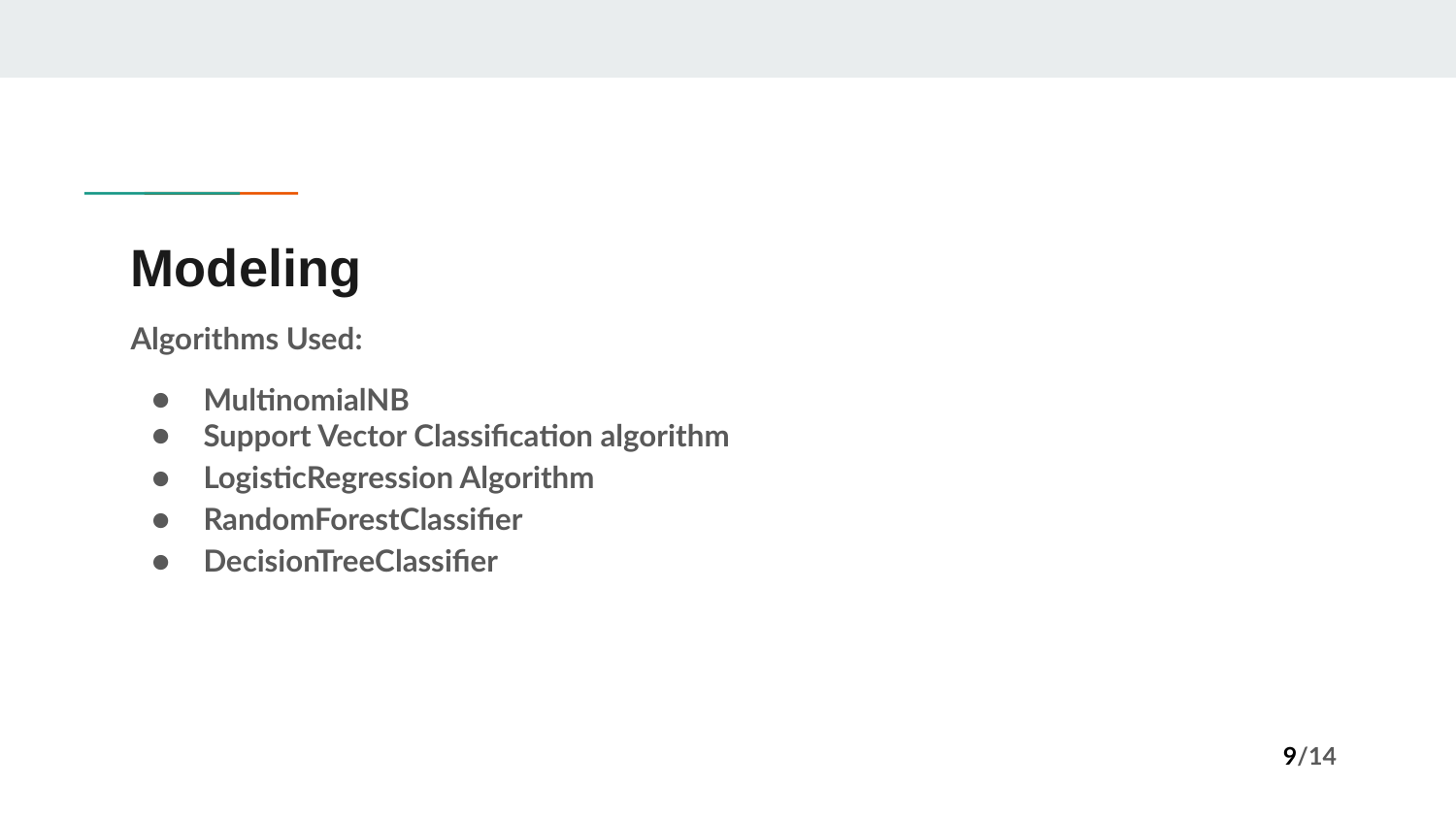

# Modeling
Algorithms Used:
MultinomialNB
Support Vector Classification algorithm
LogisticRegression Algorithm
RandomForestClassifier
DecisionTreeClassifier
9/14